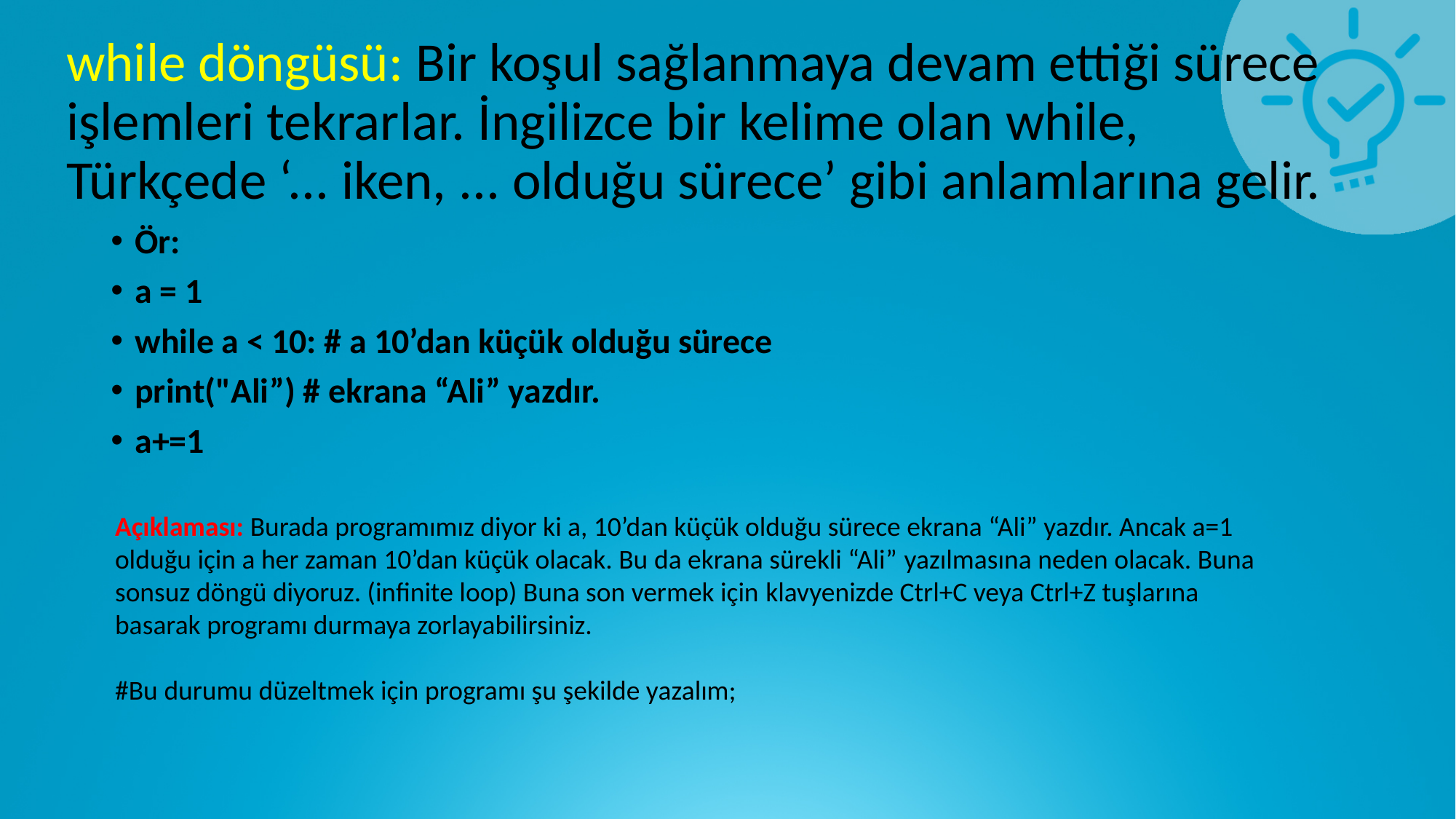

# while döngüsü: Bir koşul sağlanmaya devam ettiği sürece işlemleri tekrarlar. İngilizce bir kelime olan while, Türkçede ‘... iken, ... olduğu sürece’ gibi anlamlarına gelir.
Ör:
a = 1
while a < 10: # a 10’dan küçük olduğu sürece
print("Ali”) # ekrana “Ali” yazdır.
a+=1
Açıklaması: Burada programımız diyor ki a, 10’dan küçük olduğu sürece ekrana “Ali” yazdır. Ancak a=1 olduğu için a her zaman 10’dan küçük olacak. Bu da ekrana sürekli “Ali” yazılmasına neden olacak. Buna sonsuz döngü diyoruz. (infinite loop) Buna son vermek için klavyenizde Ctrl+C veya Ctrl+Z tuşlarına basarak programı durmaya zorlayabilirsiniz.

#Bu durumu düzeltmek için programı şu şekilde yazalım;